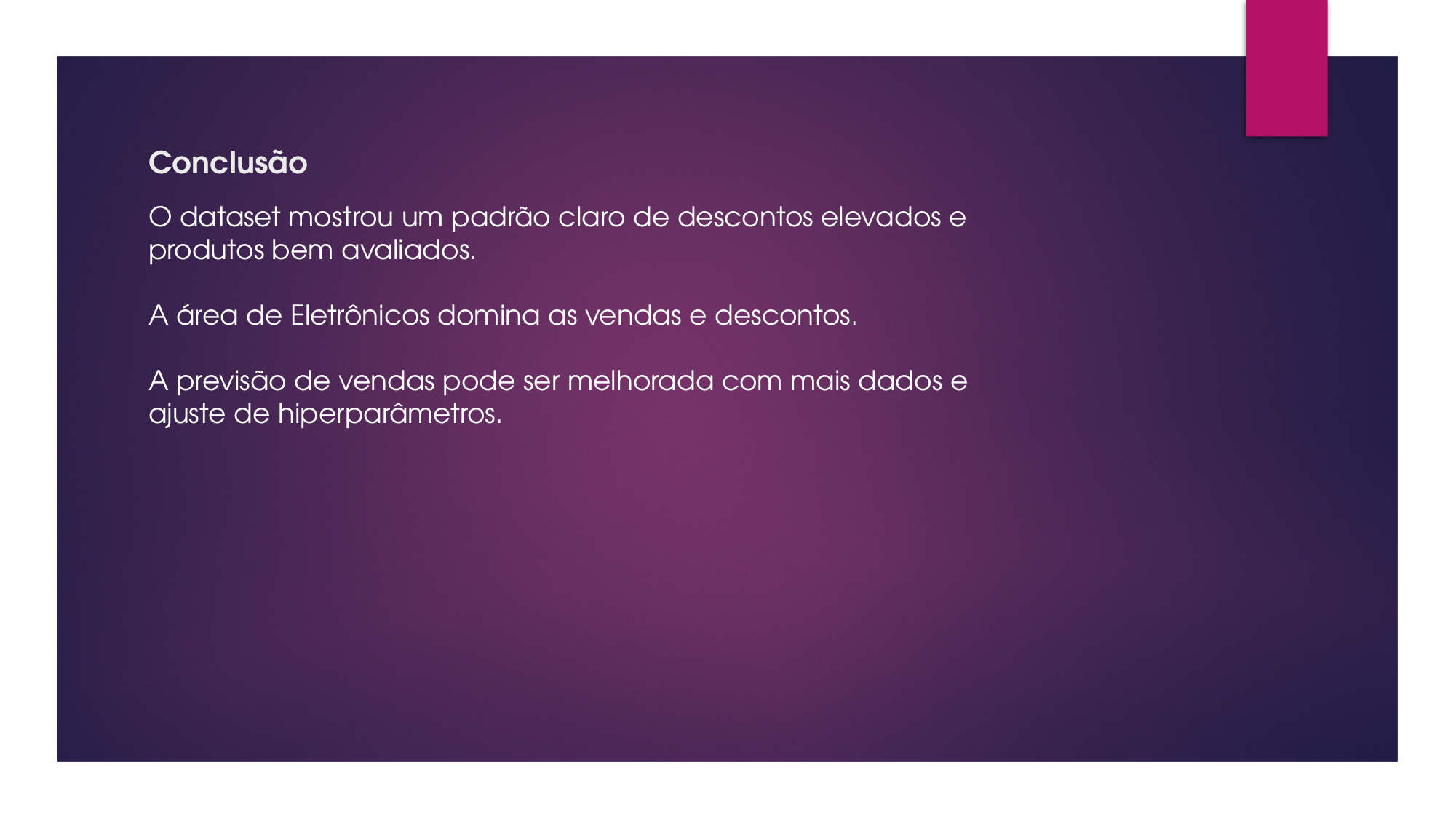

# Conclusão
O dataset mostrou um padrão claro de descontos elevados e produtos bem avaliados.

A área de Eletrônicos domina as vendas e descontos.

A previsão de vendas pode ser melhorada com mais dados e ajuste de hiperparâmetros.